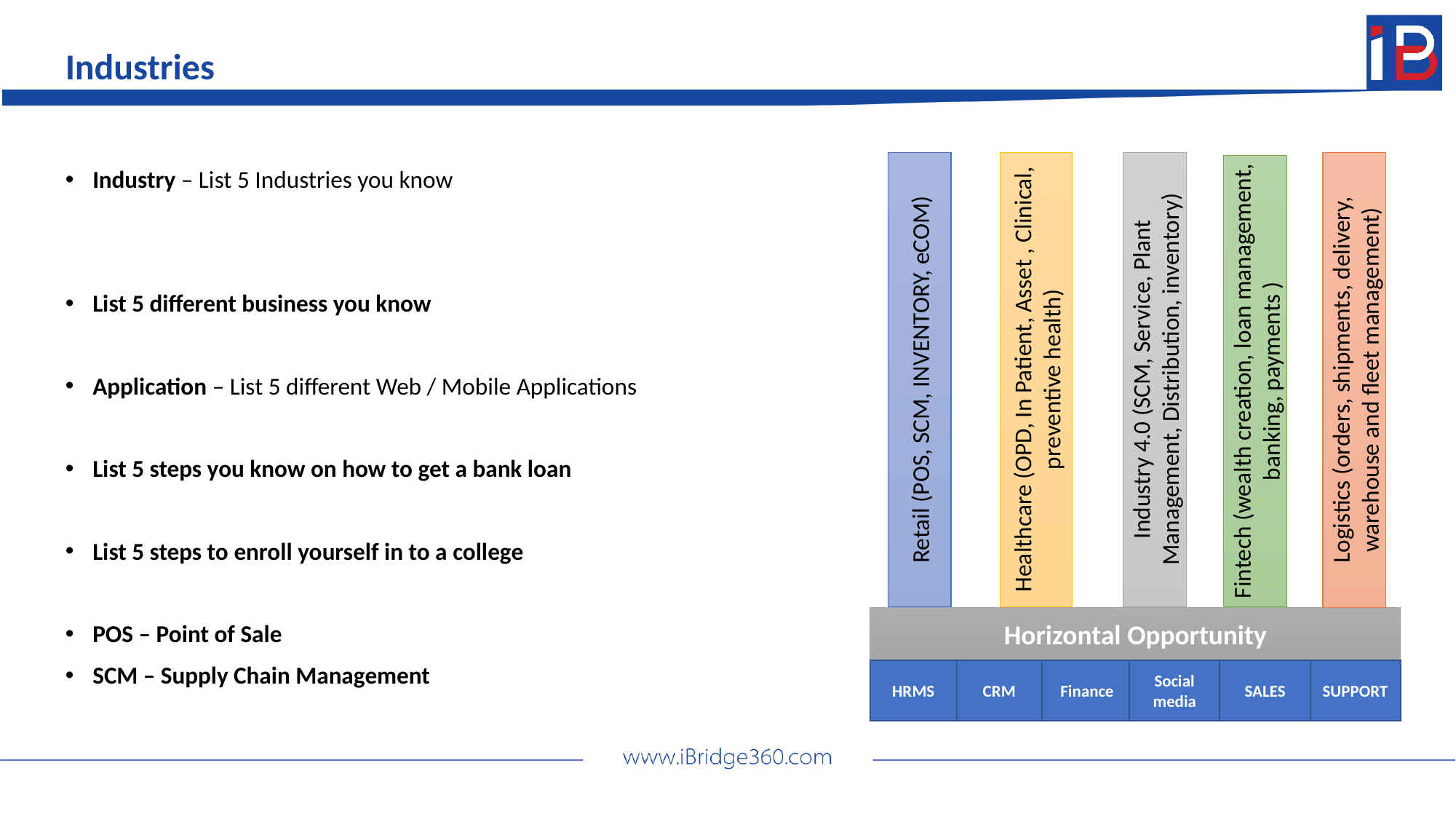

Industries
Retail (POS, SCM, INVENTORY, eCOM)
Healthcare (OPD, In Patient, Asset , Clinical, preventive health)
Industry 4.0 (SCM, Service, Plant Management, Distribution, inventory)
Logistics (orders, shipments, delivery, warehouse and fleet management)
Fintech (wealth creation, loan management, banking, payments )
Industry – List 5 Industries you know

List 5 different business you know

Application – List 5 different Web / Mobile Applications

List 5 steps you know on how to get a bank loan

List 5 steps to enroll yourself in to a college

POS – Point of Sale
SCM – Supply Chain Management

Horizontal Opportunity
HRMS
CRM
Finance
Social media
SALES
SUPPORT